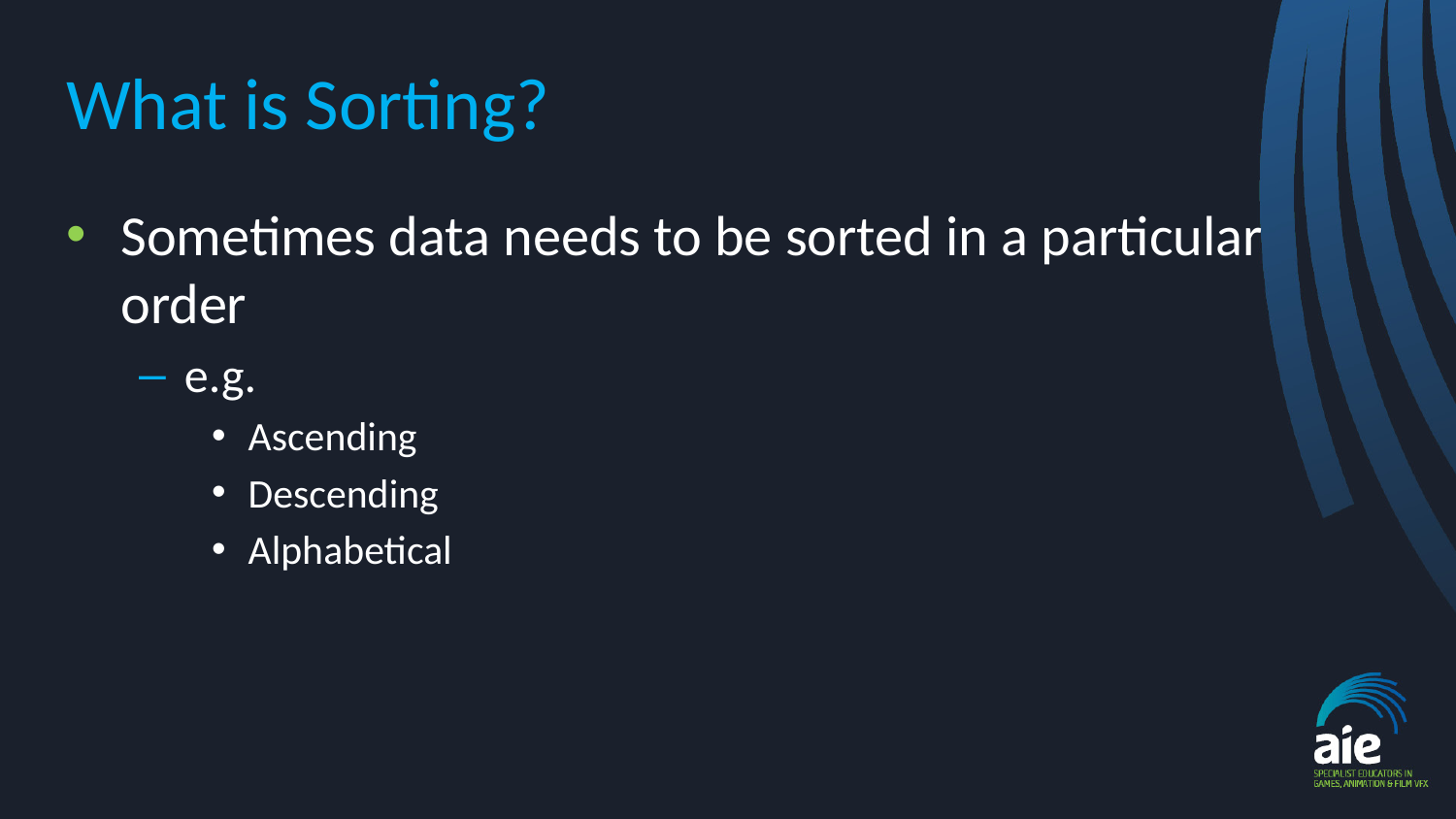

# What is Sorting?
Sometimes data needs to be sorted in a particular order
e.g.
Ascending
Descending
Alphabetical